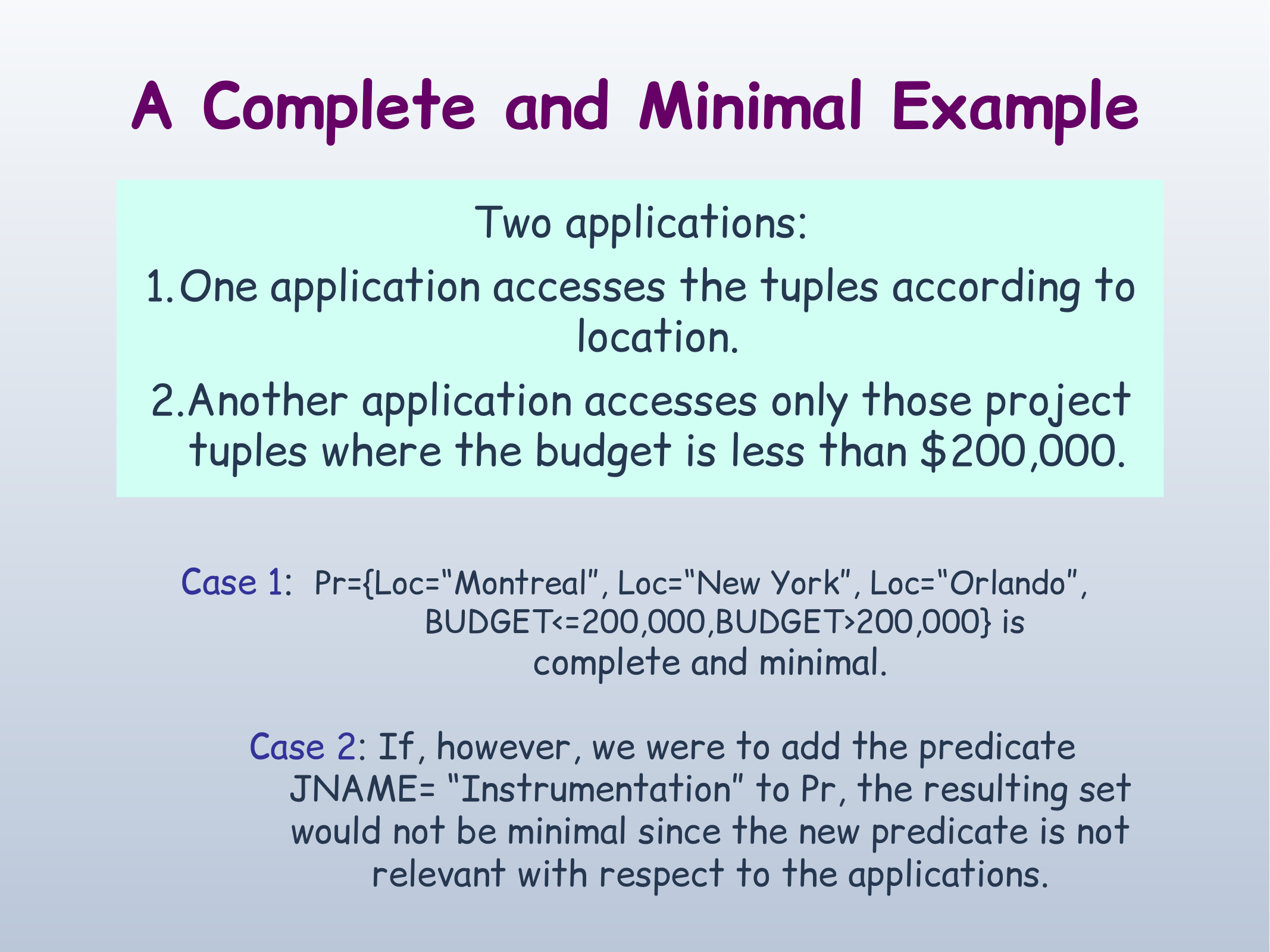

A Complete and Minimal Example

Two applications:
One application accesses the tuples according to location.
Another application accesses only those project tuples where the budget is less than $200,000.

Case 1:  Pr={Loc=“Montreal”, Loc=“New York”, Loc=“Orlando”,          BUDGET<=200,000,BUDGET>200,000} is
	complete and minimal.

Case 2: If, however, we were to add the predicate JNAME= “Instrumentation” to Pr, the resulting set would not be minimal since the new predicate is not relevant with respect to the applications.